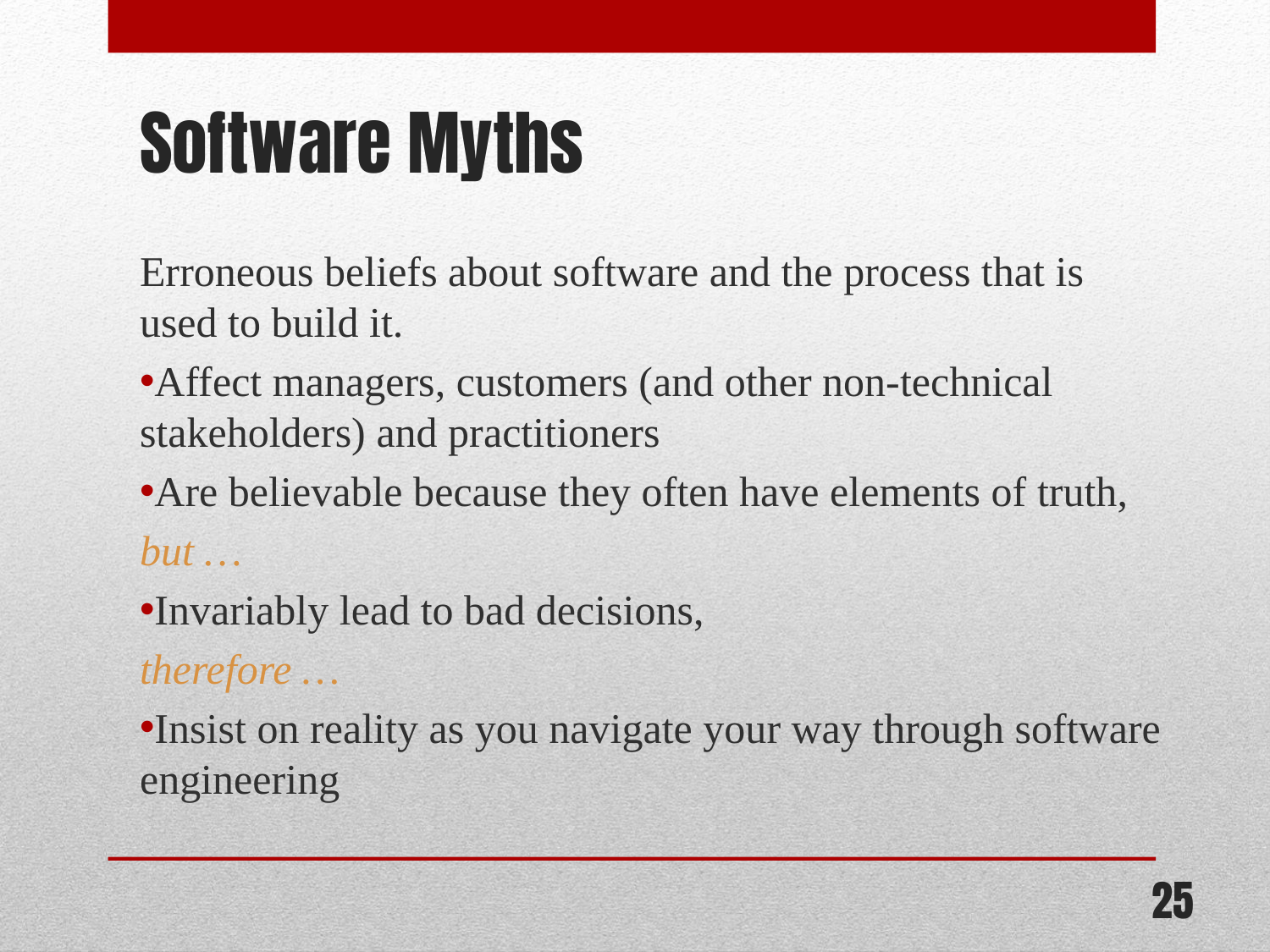

# Software Myths
Erroneous beliefs about software and the process that is used to build it.
Affect managers, customers (and other non-technical stakeholders) and practitioners
Are believable because they often have elements of truth,
but …
Invariably lead to bad decisions,
therefore …
Insist on reality as you navigate your way through software engineering
25